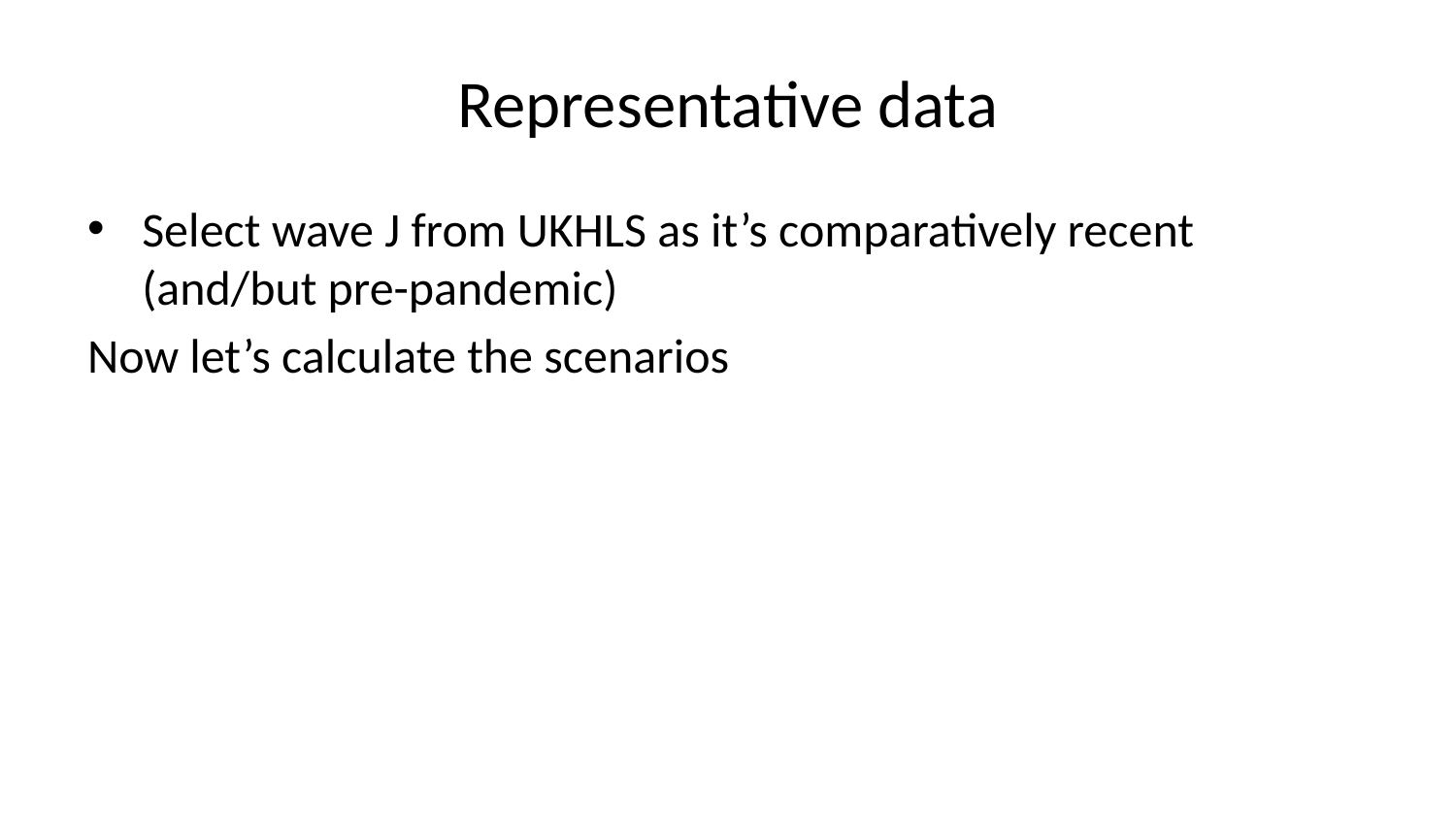

# Representative data
Select wave J from UKHLS as it’s comparatively recent (and/but pre-pandemic)
Now let’s calculate the scenarios